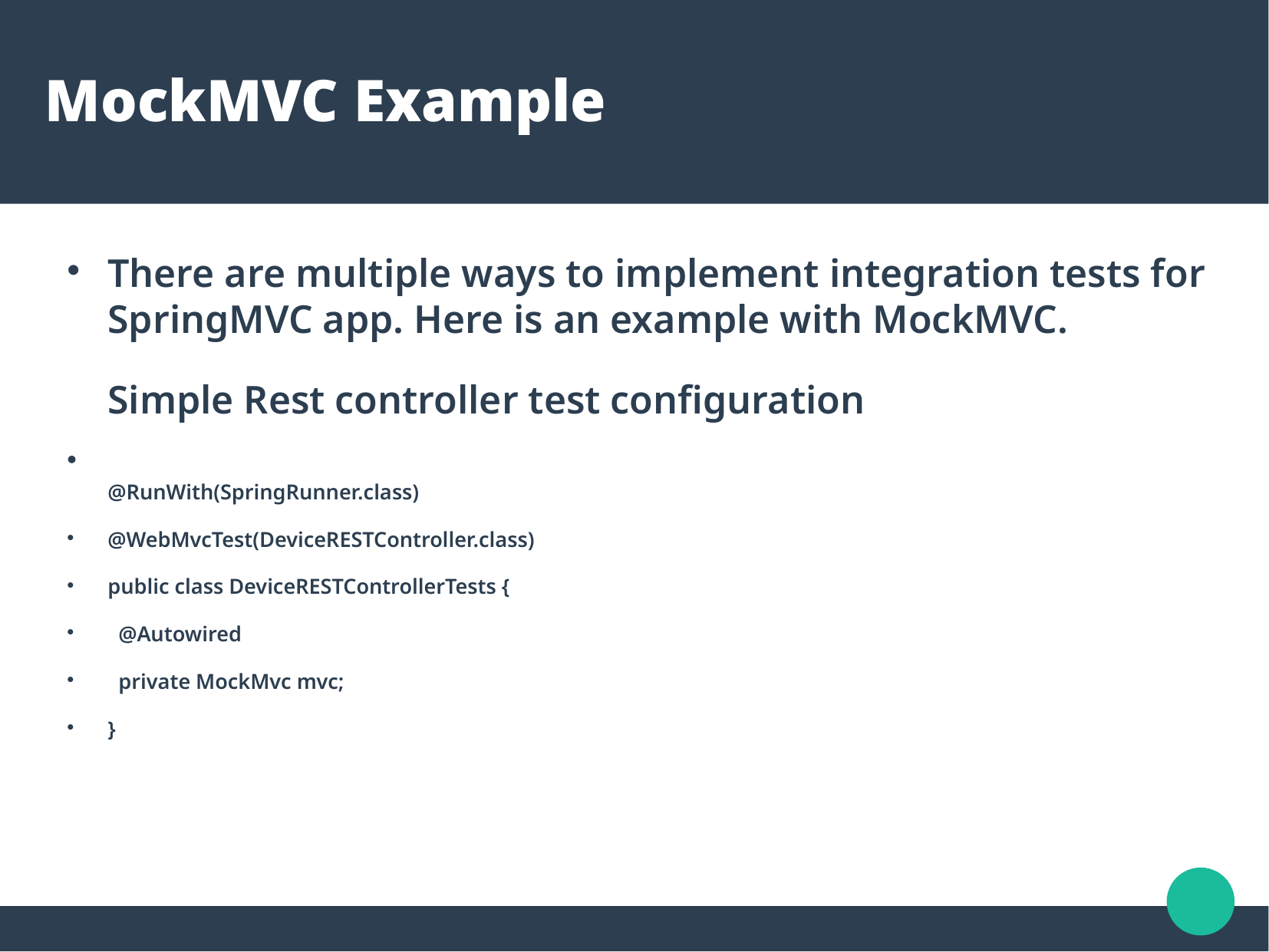

MockMVC Example
There are multiple ways to implement integration tests for SpringMVC app. Here is an example with MockMVC.
Simple Rest controller test configuration
@RunWith(SpringRunner.class)
@WebMvcTest(DeviceRESTController.class)
public class DeviceRESTControllerTests {
  @Autowired
  private MockMvc mvc;
}